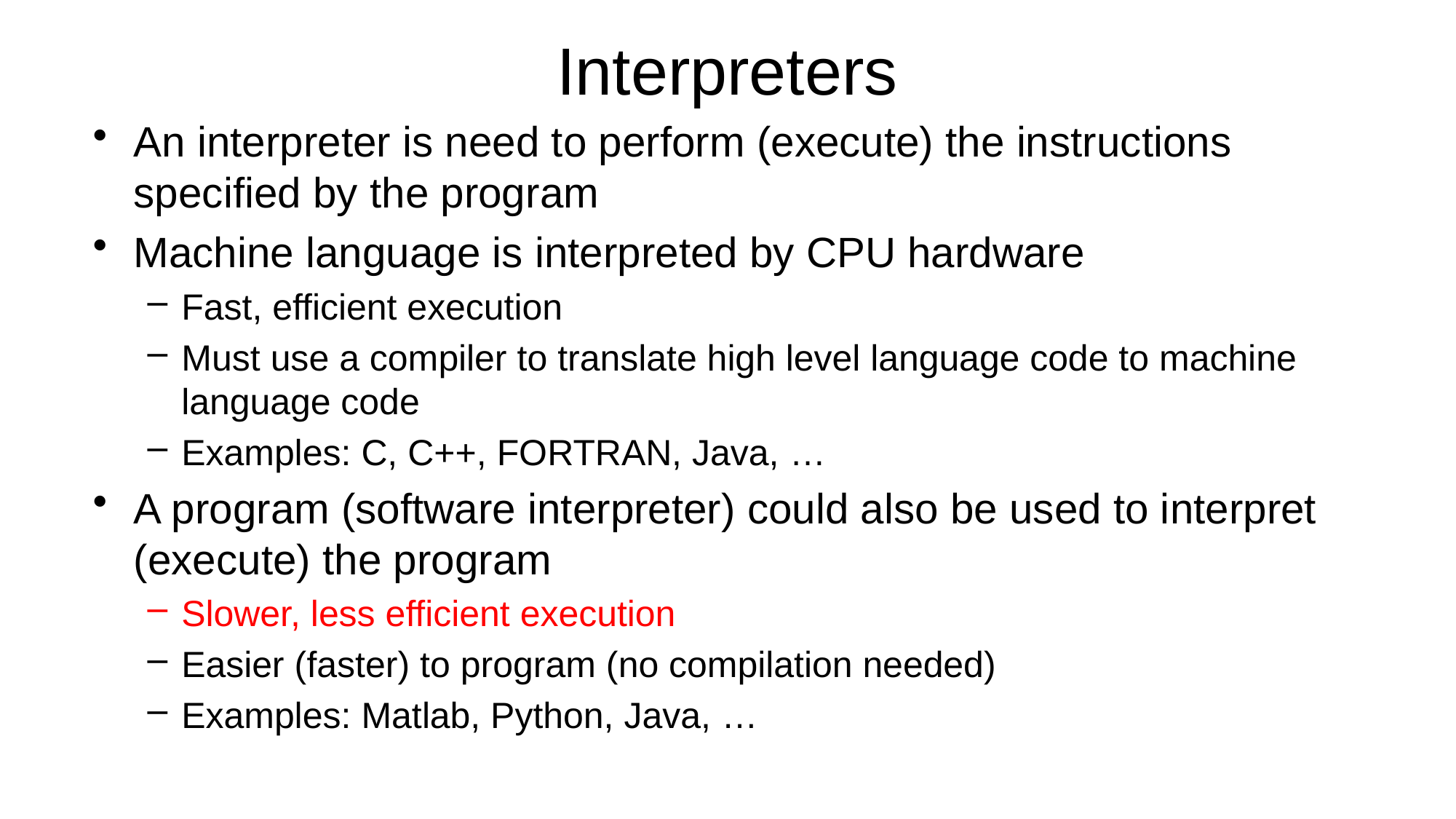

# Interpreters
An interpreter is need to perform (execute) the instructions specified by the program
Machine language is interpreted by CPU hardware
Fast, efficient execution
Must use a compiler to translate high level language code to machine language code
Examples: C, C++, FORTRAN, Java, …
A program (software interpreter) could also be used to interpret (execute) the program
Slower, less efficient execution
Easier (faster) to program (no compilation needed)
Examples: Matlab, Python, Java, …